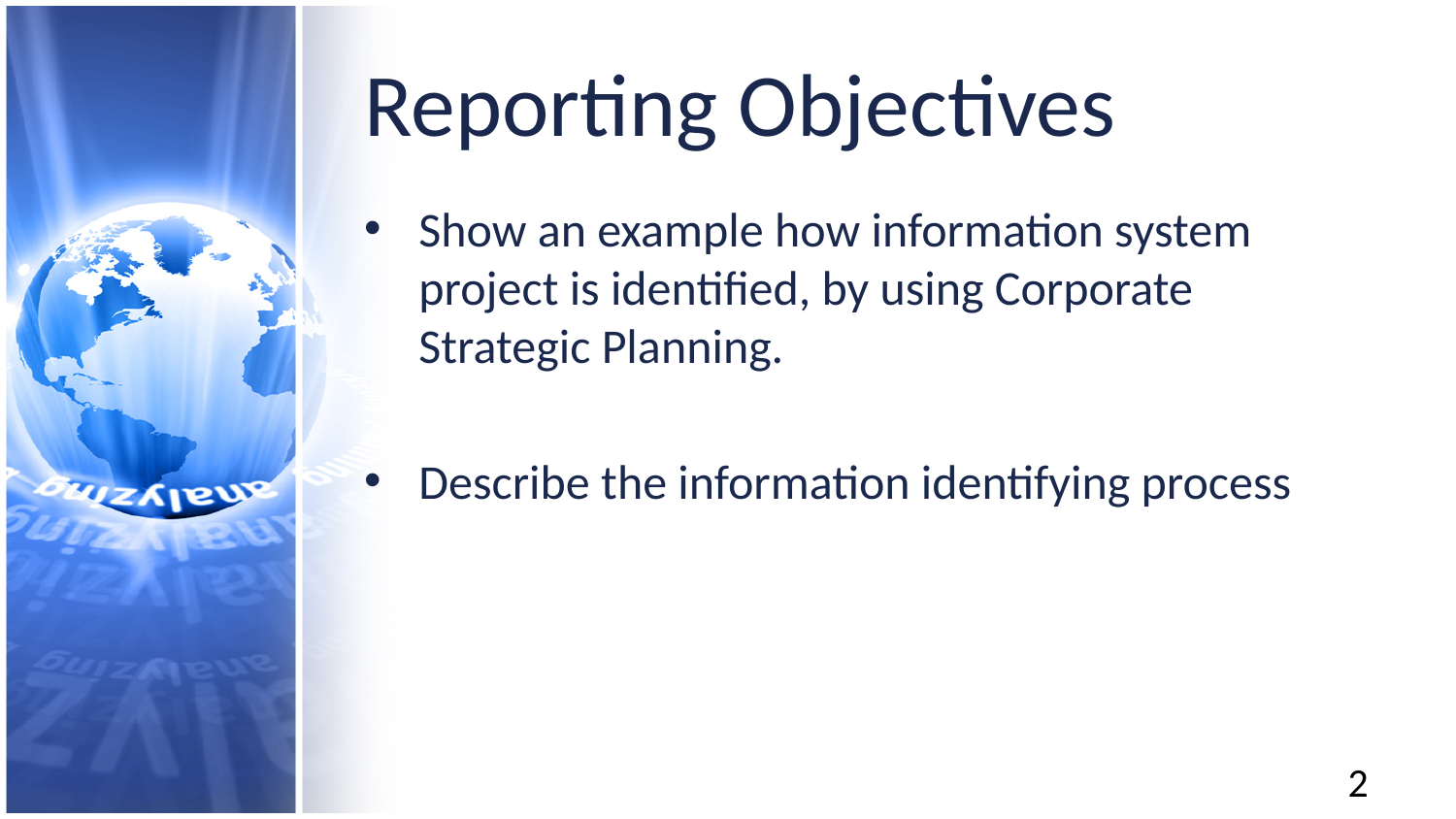

# Reporting Objectives
Show an example how information system project is identified, by using Corporate Strategic Planning.

Describe the information identifying process
2